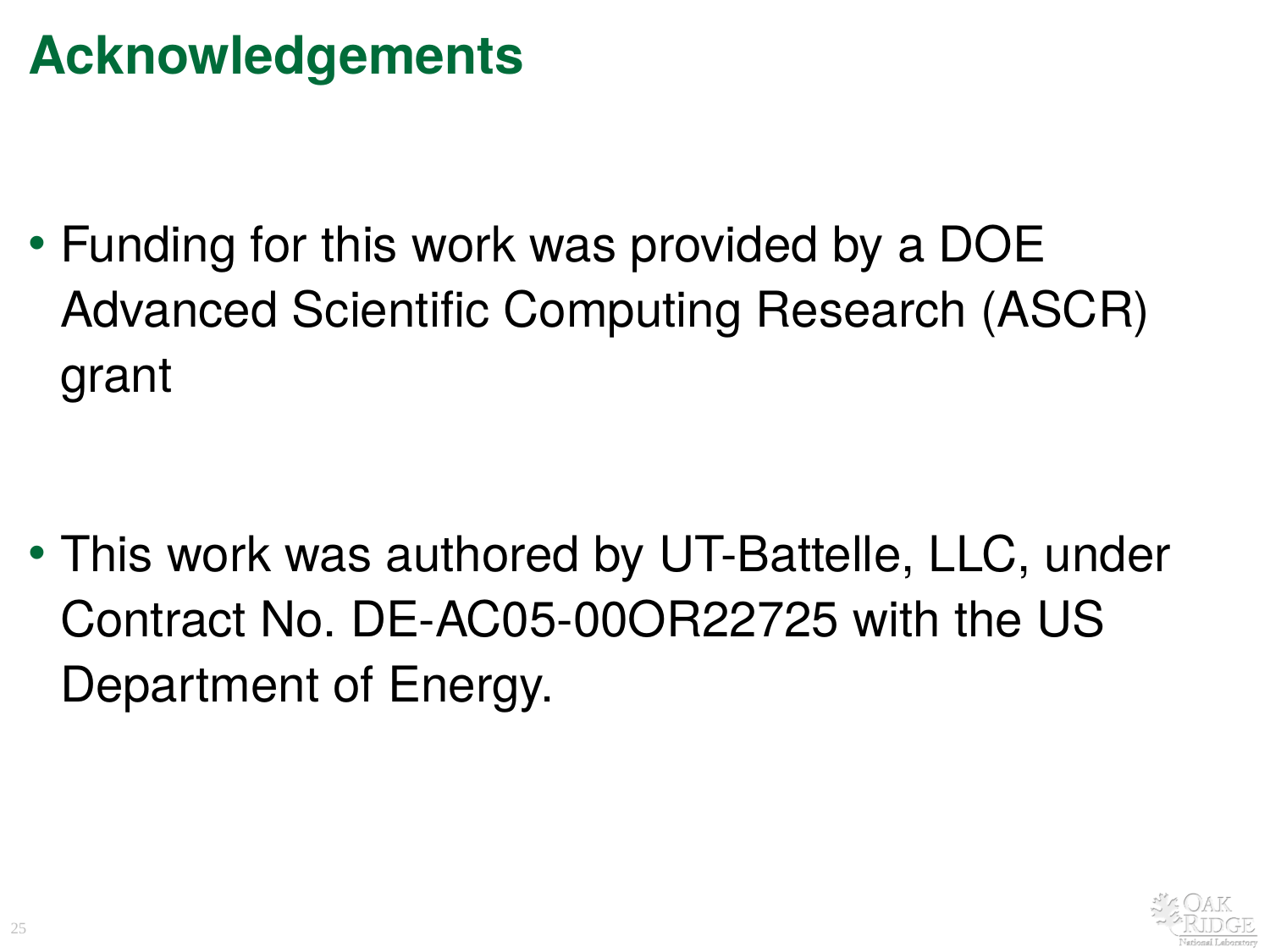

# Acknowledgements

Funding for this work was provided by a DOE Advanced Scientific Computing Research (ASCR) grant

This work was authored by UT-Battelle, LLC, under Contract No. DE-AC05-00OR22725 with the US Department of Energy.